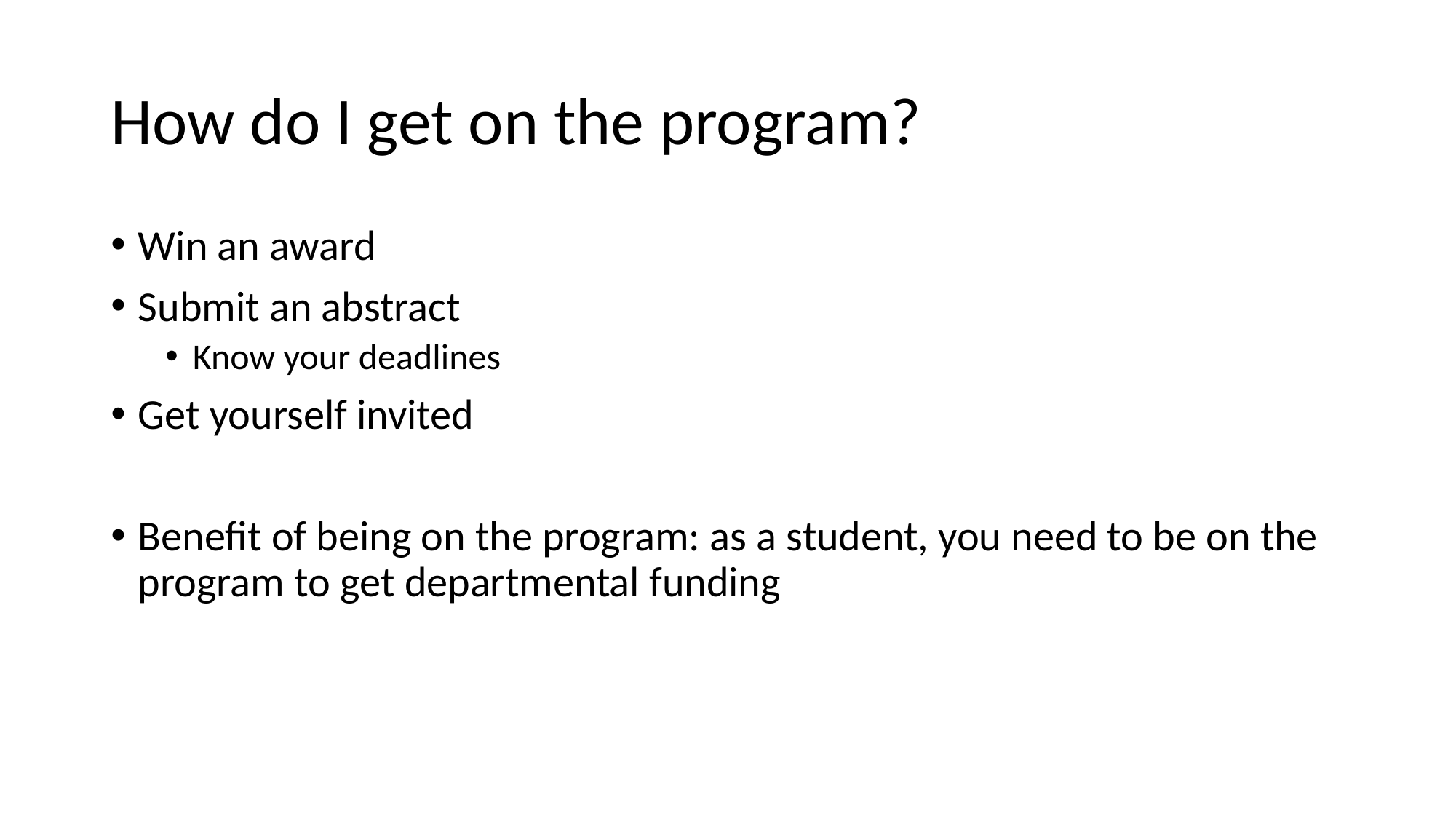

# How do I get on the program?
Win an award
Submit an abstract
Know your deadlines
Get yourself invited

Benefit of being on the program: as a student, you need to be on the program to get departmental funding